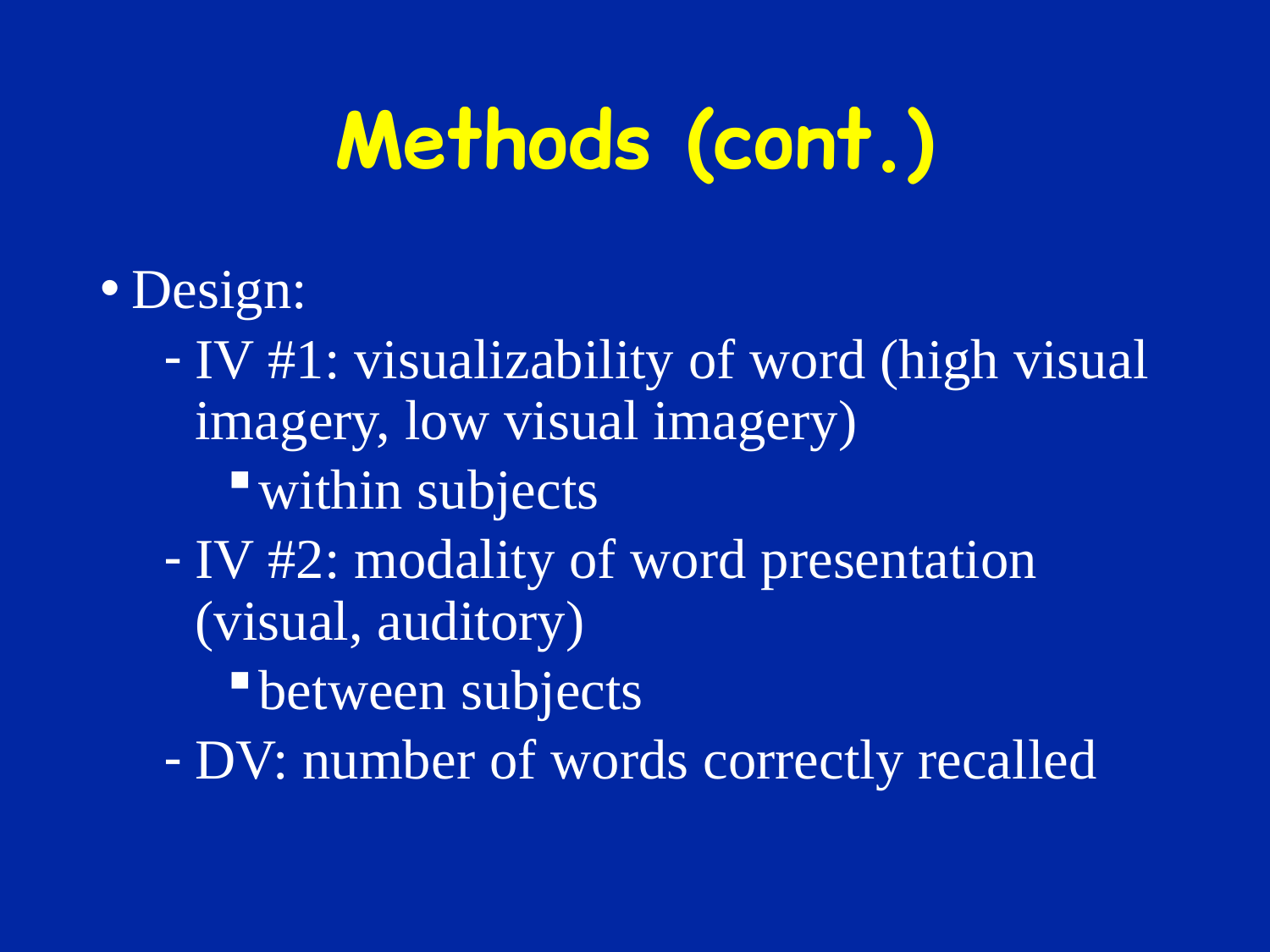

# Methods (cont.)
Design:
IV #1: visualizability of word (high visual imagery, low visual imagery)
within subjects
IV #2: modality of word presentation (visual, auditory)
between subjects
DV: number of words correctly recalled